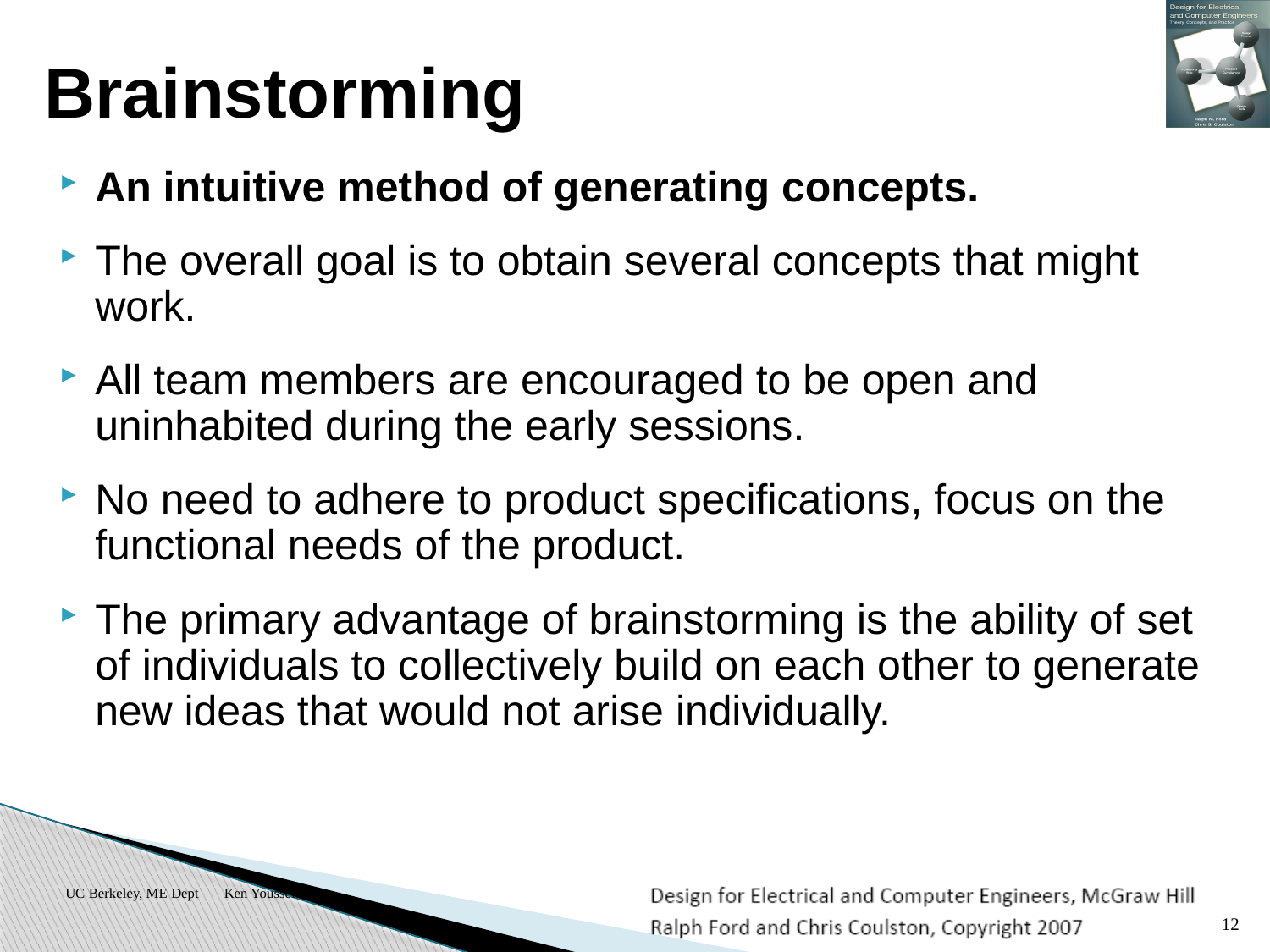

# Brainstorming
An intuitive method of generating concepts.
The overall goal is to obtain several concepts that might work.
All team members are encouraged to be open and uninhabited during the early sessions.
No need to adhere to product specifications, focus on the functional needs of the product.
The primary advantage of brainstorming is the ability of set of individuals to collectively build on each other to generate new ideas that would not arise individually.

UC Berkeley, ME Dept
Ken Youssefi
12